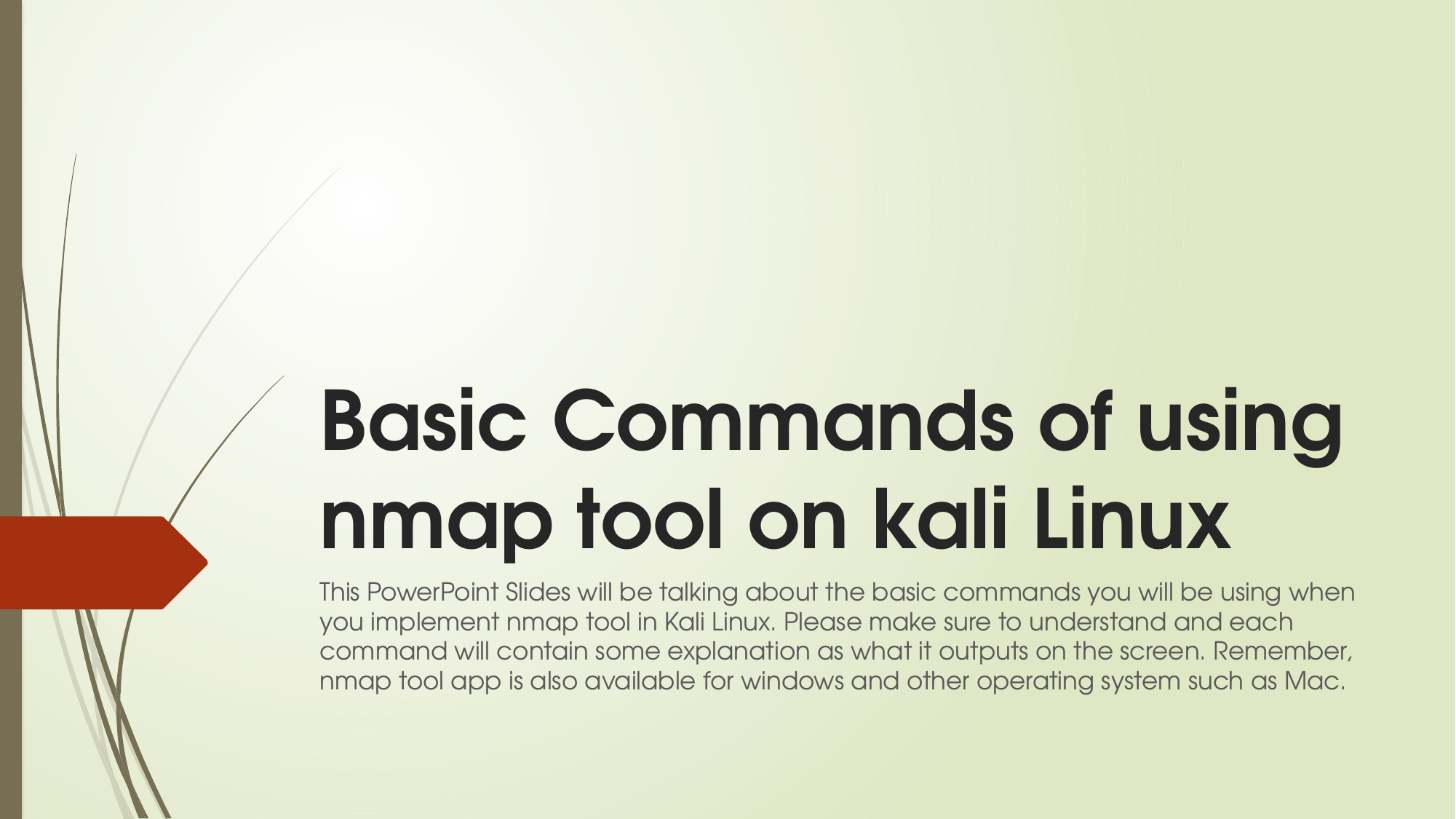

# Basic Commands of using nmap tool on kali Linux
This PowerPoint Slides will be talking about the basic commands you will be using when you implement nmap tool in Kali Linux. Please make sure to understand and each command will contain some explanation as what it outputs on the screen. Remember, nmap tool app is also available for windows and other operating system such as Mac.